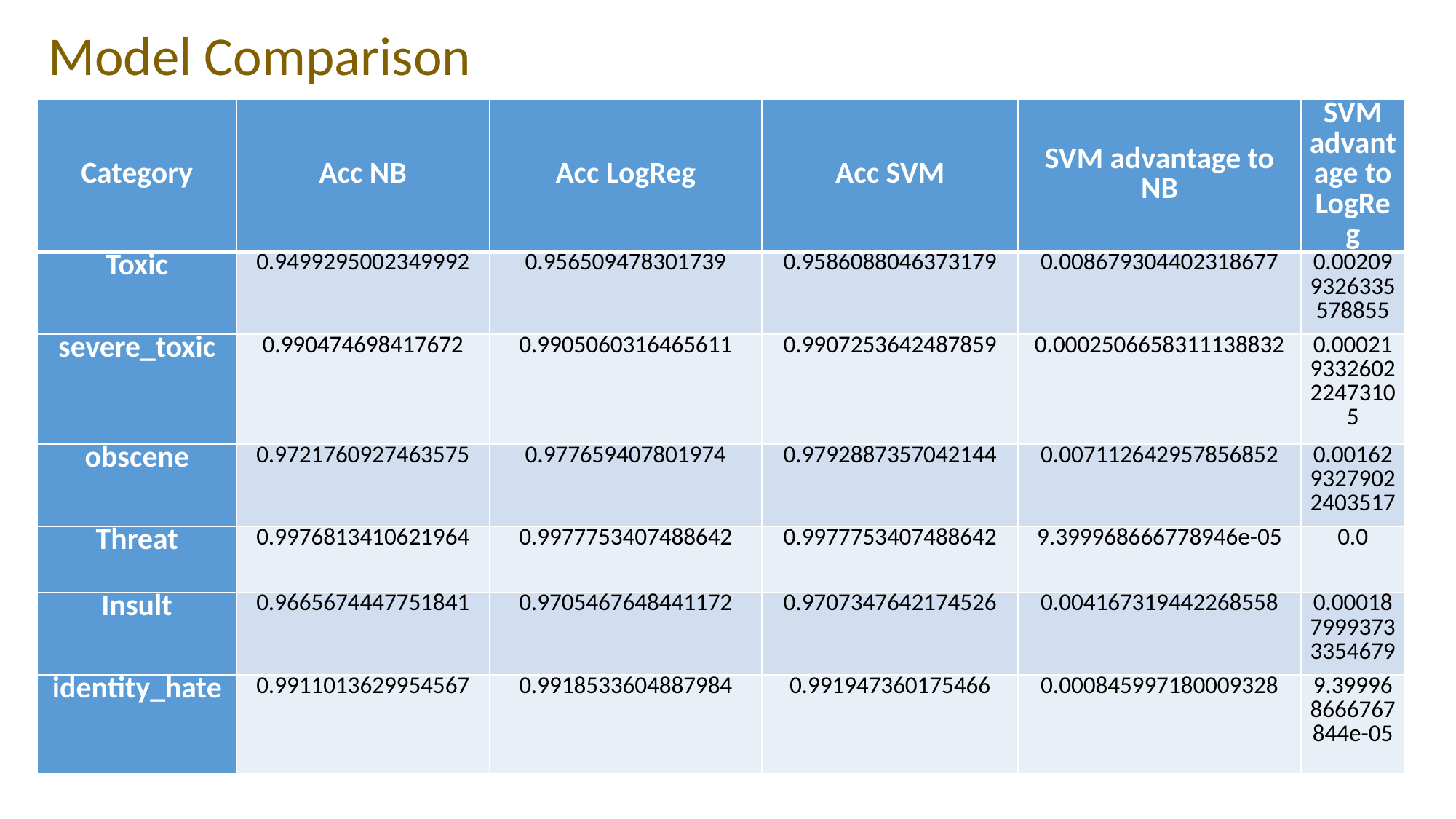

# Model Comparison
| Category | Acc NB | Acc LogReg | Acc SVM | SVM advantage to NB | SVM advantage to LogReg |
| --- | --- | --- | --- | --- | --- |
| Toxic | 0.9499295002349992 | 0.956509478301739 | 0.9586088046373179 | 0.008679304402318677 | 0.002099326335578855 |
| severe\_toxic | 0.990474698417672 | 0.9905060316465611 | 0.9907253642487859 | 0.0002506658311138832 | 0.00021933260222473105 |
| obscene | 0.9721760927463575 | 0.977659407801974 | 0.9792887357042144 | 0.007112642957856852 | 0.0016293279022403517 |
| Threat | 0.9976813410621964 | 0.9977753407488642 | 0.9977753407488642 | 9.399968666778946e-05 | 0.0 |
| Insult | 0.9665674447751841 | 0.9705467648441172 | 0.9707347642174526 | 0.004167319442268558 | 0.0001879993733354679 |
| identity\_hate | 0.9911013629954567 | 0.9918533604887984 | 0.991947360175466 | 0.000845997180009328 | 9.399968666767844e-05 |